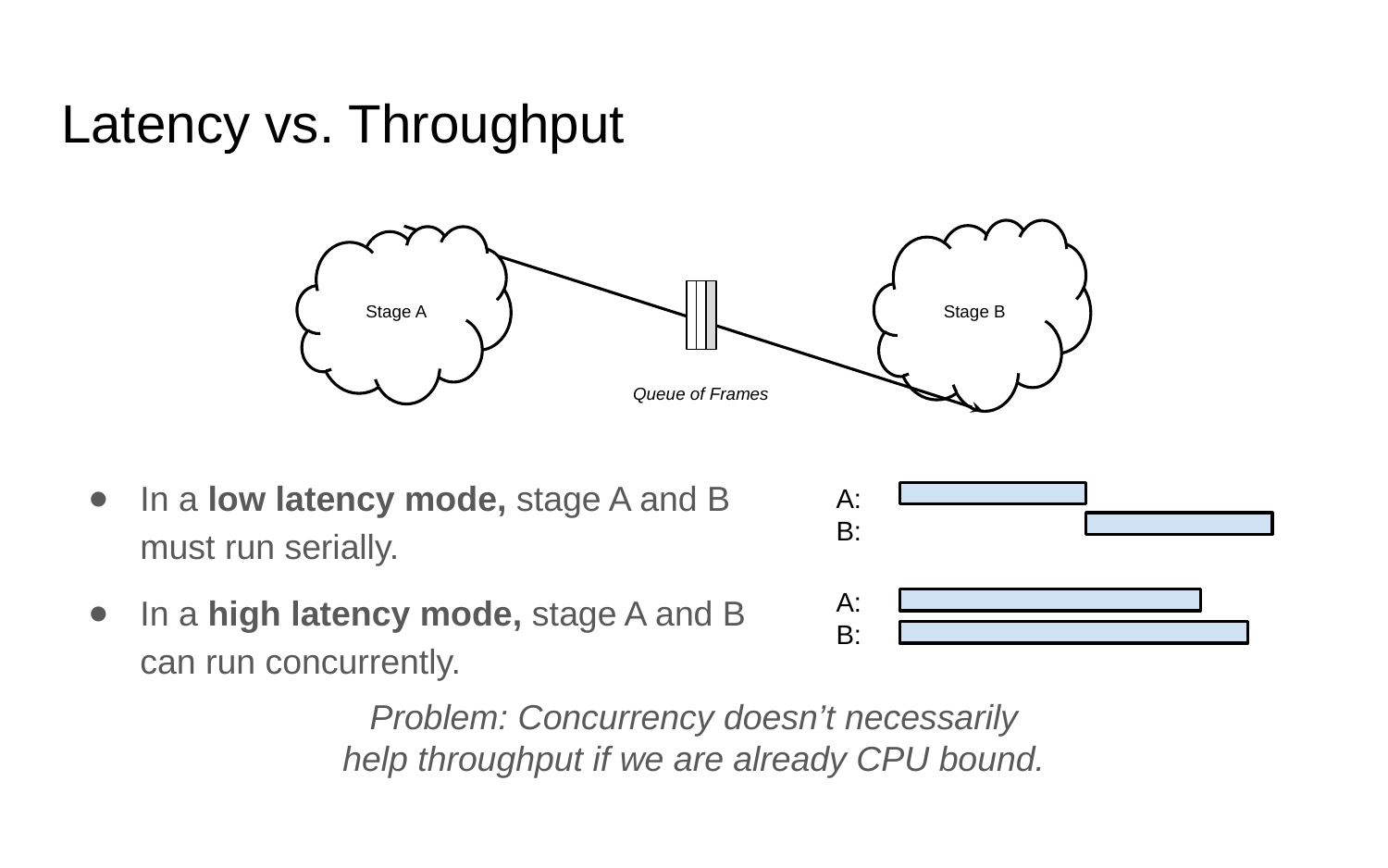

# Latency vs. Throughput
Stage B
Stage A

Queue of Frames
In a low latency mode, stage A and B must run serially.
In a high latency mode, stage A and B can run concurrently.
A:
B:

A:
B:

Problem: Concurrency doesn’t necessarily
help throughput if we are already CPU bound.